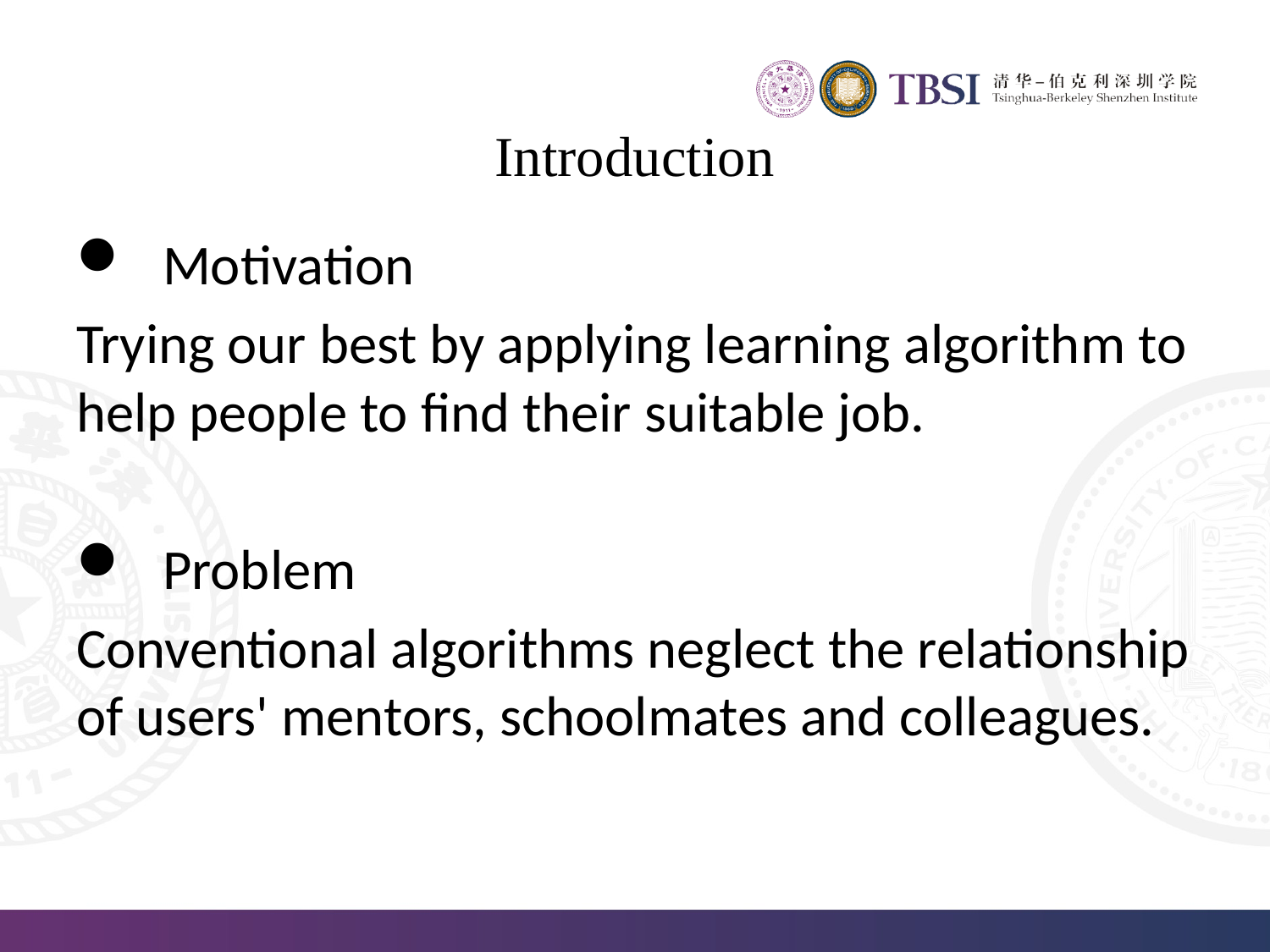

# Introduction
Motivation
Trying our best by applying learning algorithm to help people to find their suitable job.

Problem
Conventional algorithms neglect the relationship of users' mentors, schoolmates and colleagues.